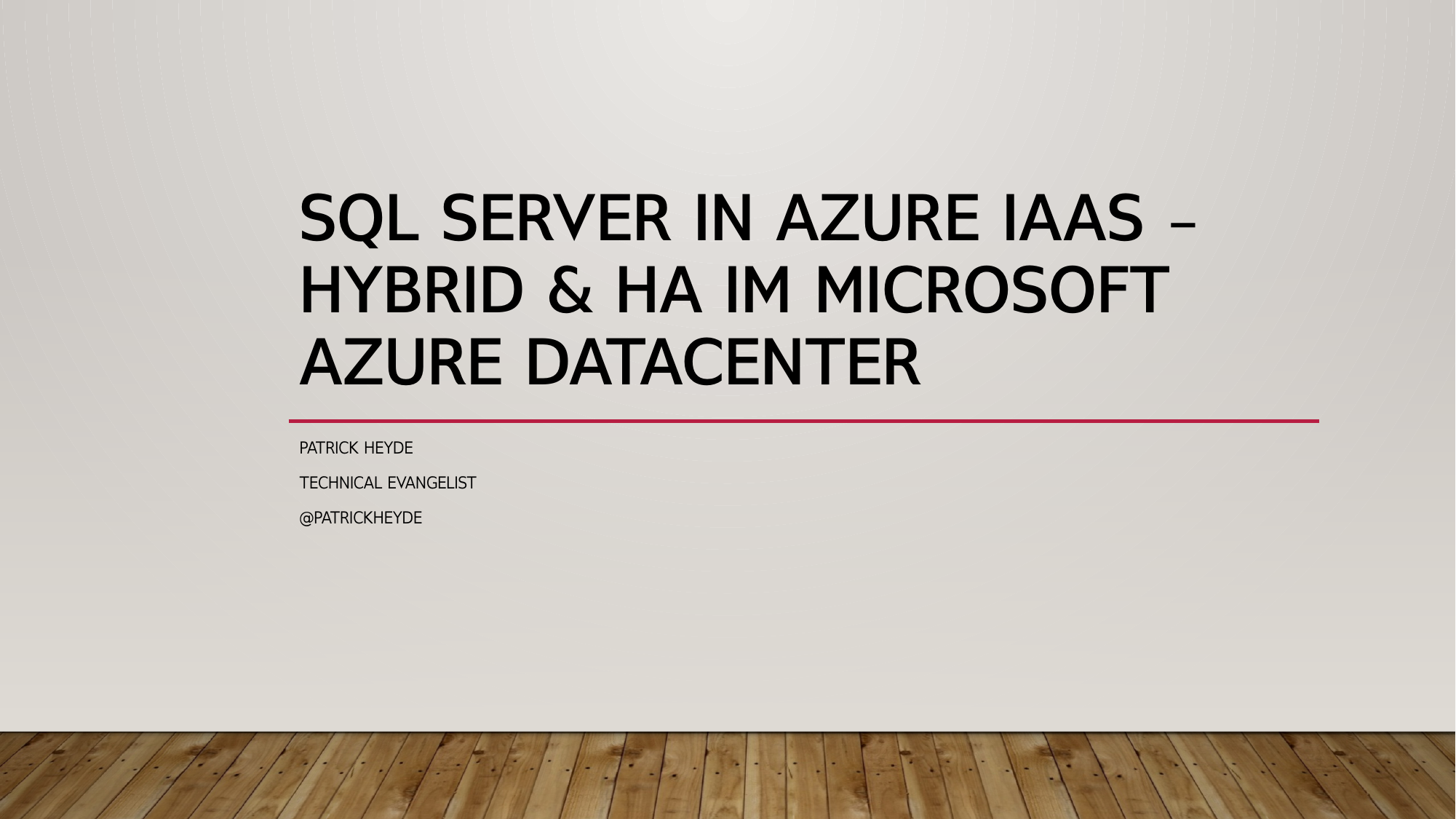

# SQL Server in Azure IAaS – Hybrid & HA im Microsoft Azure DataCenter
Patrick Heyde
Technical Evangelist
@patrickheyde